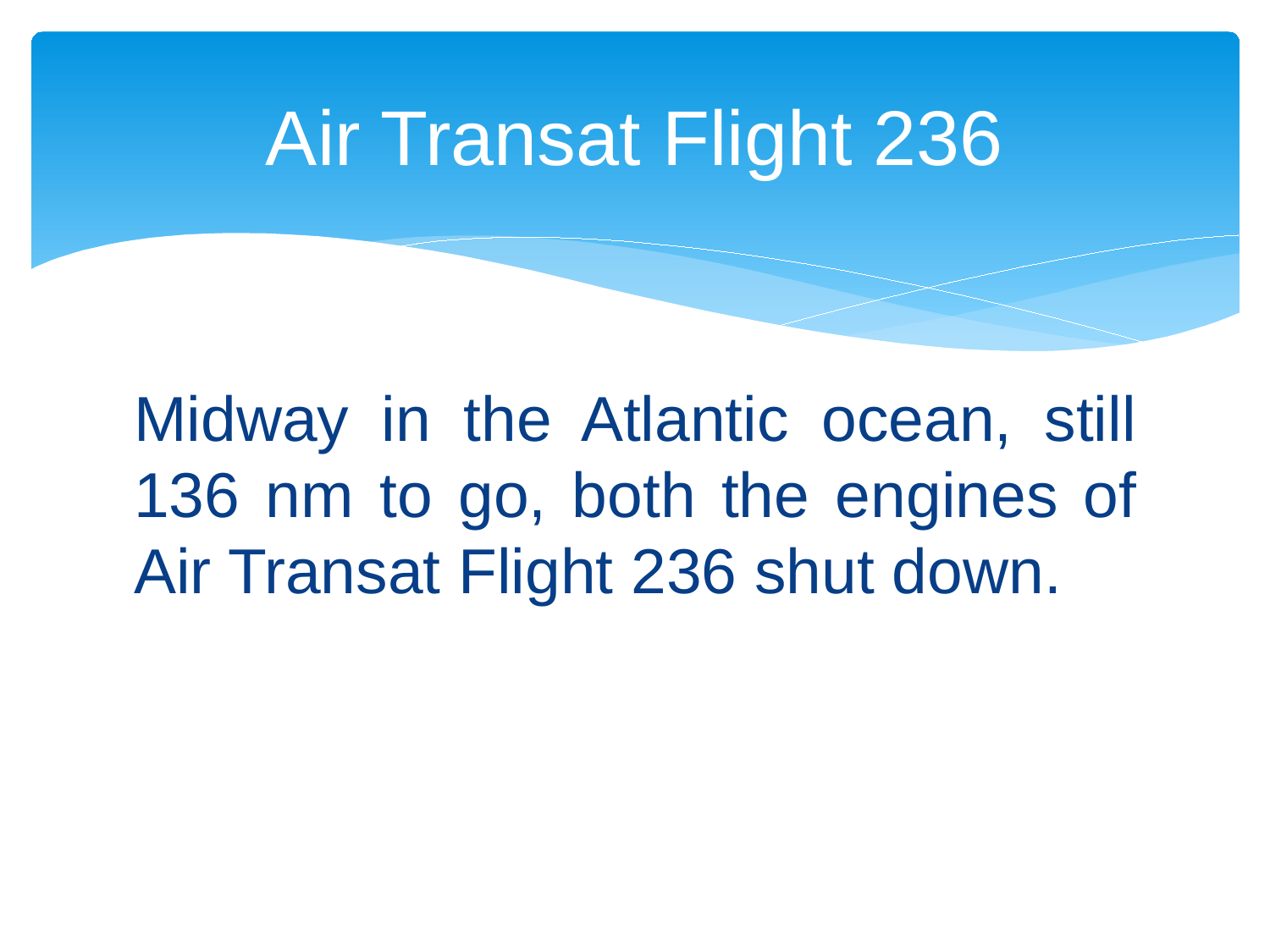

# Air Transat Flight 236
Midway in the Atlantic ocean, still 136 nm to go, both the engines of Air Transat Flight 236 shut down.